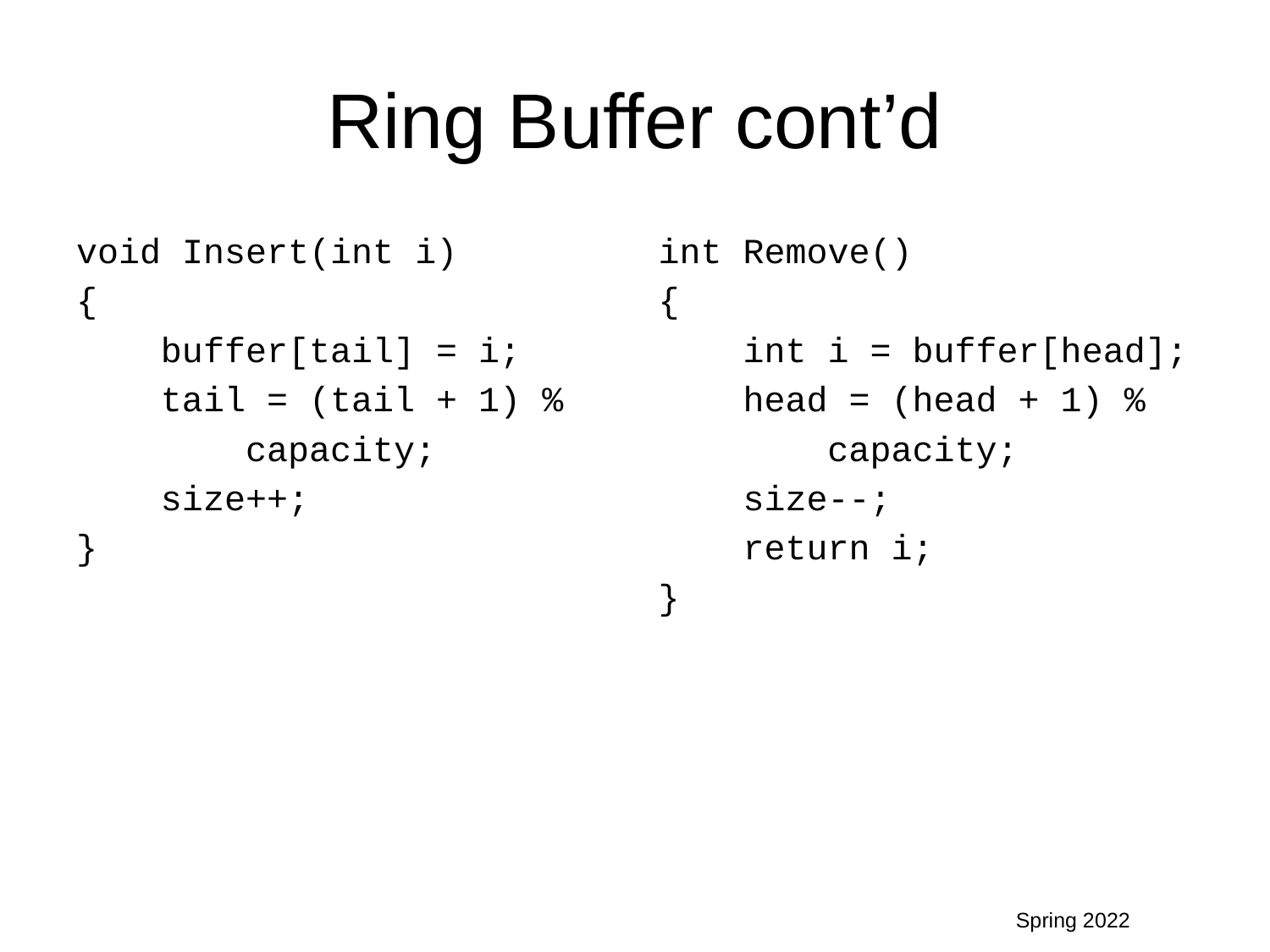

# Ring Buffer cont’d
void Insert(int i)
{
    buffer[tail] = i;
    tail = (tail + 1) %
        capacity;
    size++;
}
int Remove()
{
    int i = buffer[head];
    head = (head + 1) %
        capacity;
    size--;
    return i;
}
Spring 2022